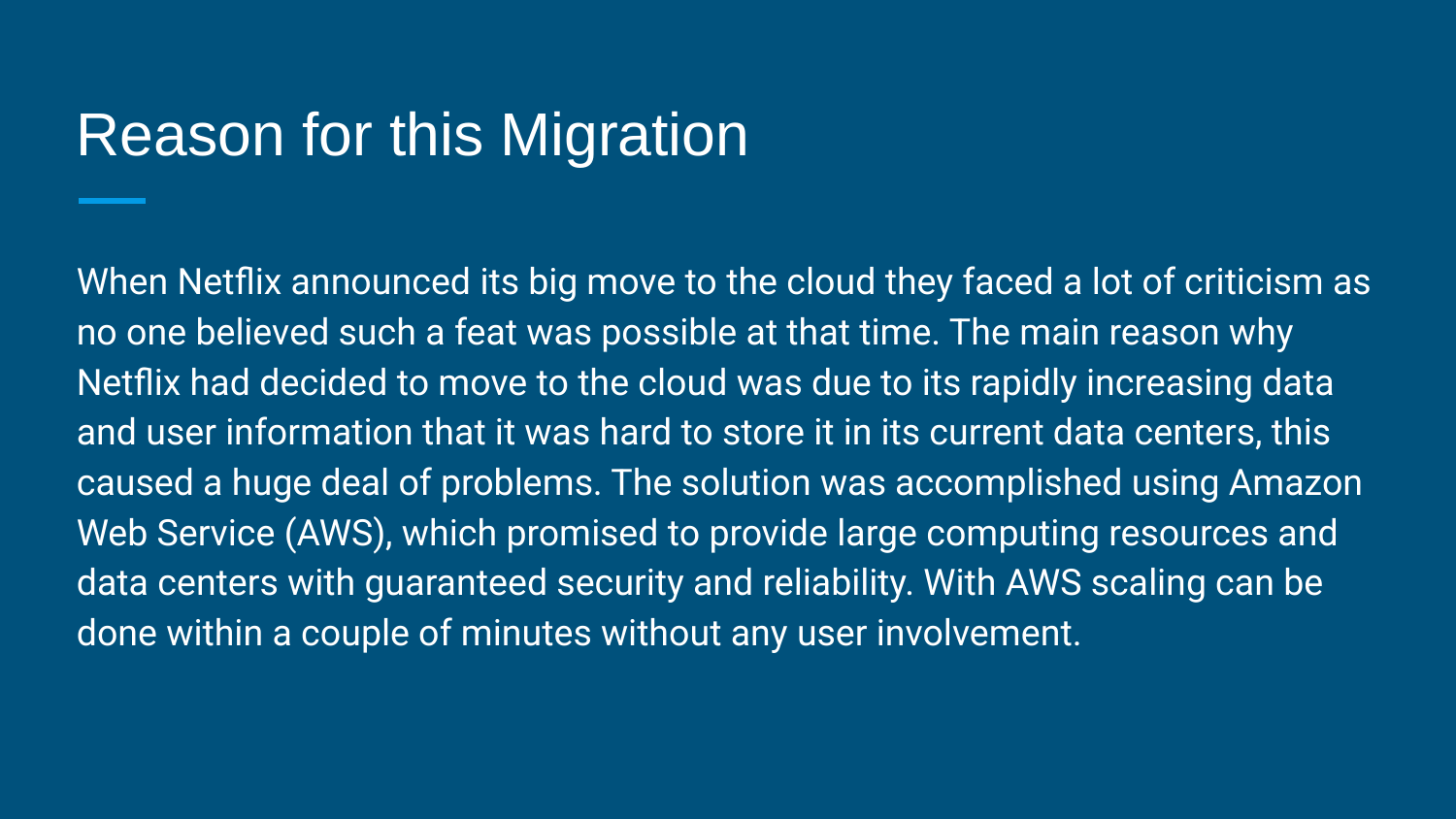

# Reason for this Migration
When Netflix announced its big move to the cloud they faced a lot of criticism as no one believed such a feat was possible at that time. The main reason why Netflix had decided to move to the cloud was due to its rapidly increasing data and user information that it was hard to store it in its current data centers, this caused a huge deal of problems. The solution was accomplished using Amazon Web Service (AWS), which promised to provide large computing resources and data centers with guaranteed security and reliability. With AWS scaling can be done within a couple of minutes without any user involvement.